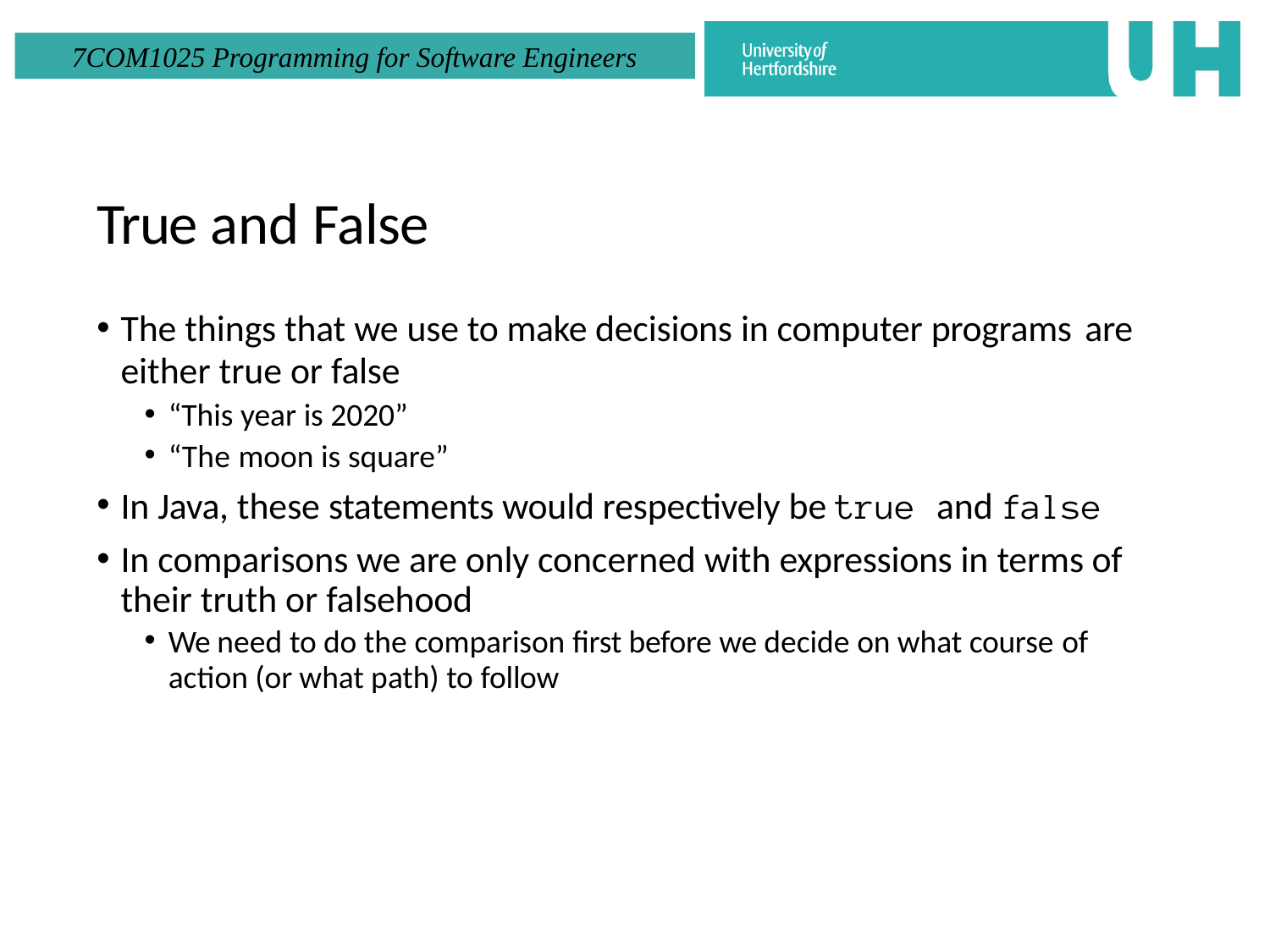

# True and False
The things that we use to make decisions in computer programs are
either true or false
“This year is 2020”
“The moon is square”
In Java, these statements would respectively be true and false
In comparisons we are only concerned with expressions in terms of  their truth or falsehood
We need to do the comparison first before we decide on what course of
action (or what path) to follow